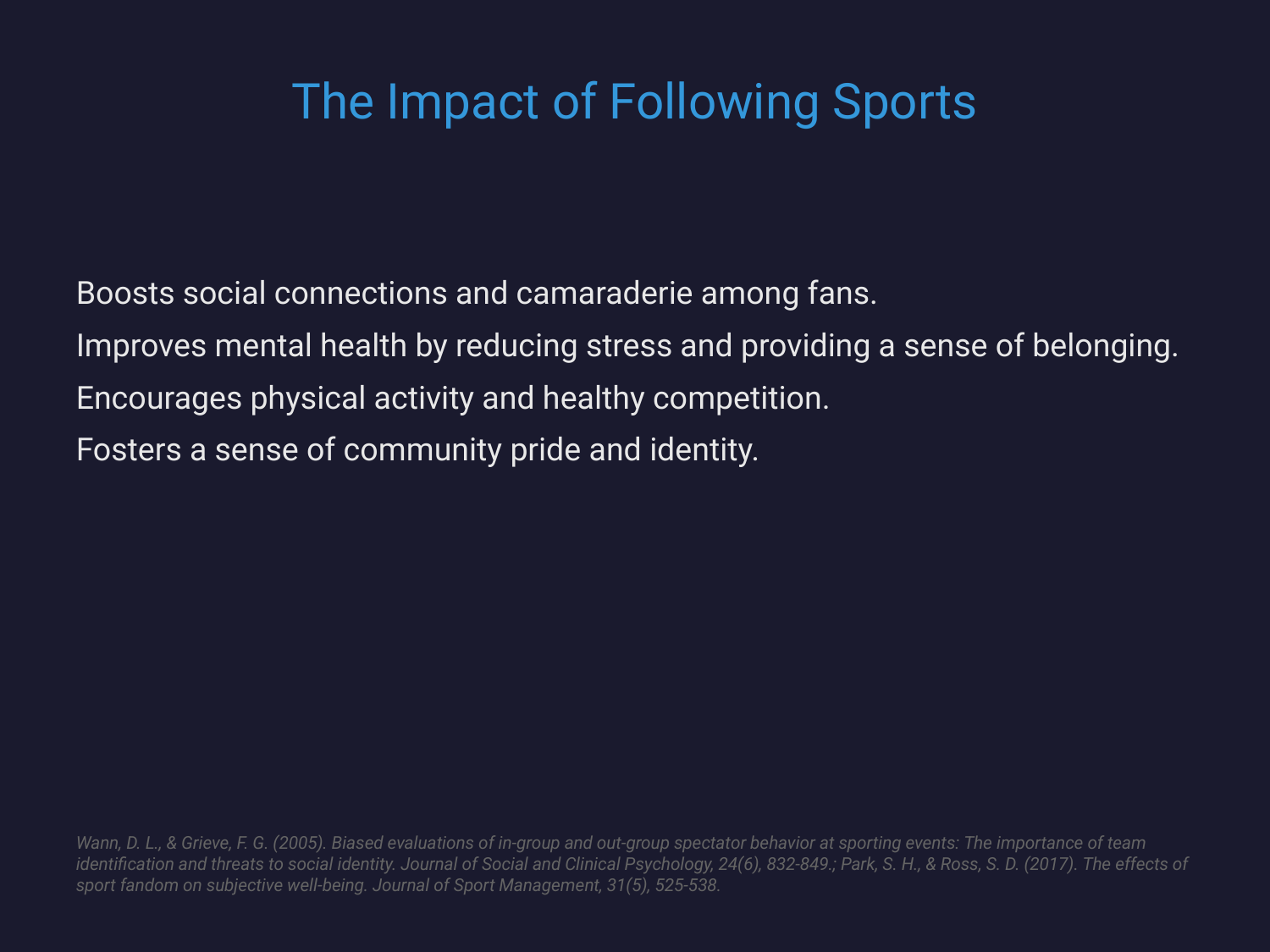

The Impact of Following Sports
Boosts social connections and camaraderie among fans.
Improves mental health by reducing stress and providing a sense of belonging.
Encourages physical activity and healthy competition.
Fosters a sense of community pride and identity.
Wann, D. L., & Grieve, F. G. (2005). Biased evaluations of in-group and out-group spectator behavior at sporting events: The importance of team identification and threats to social identity. Journal of Social and Clinical Psychology, 24(6), 832-849.; Park, S. H., & Ross, S. D. (2017). The effects of sport fandom on subjective well-being. Journal of Sport Management, 31(5), 525-538.